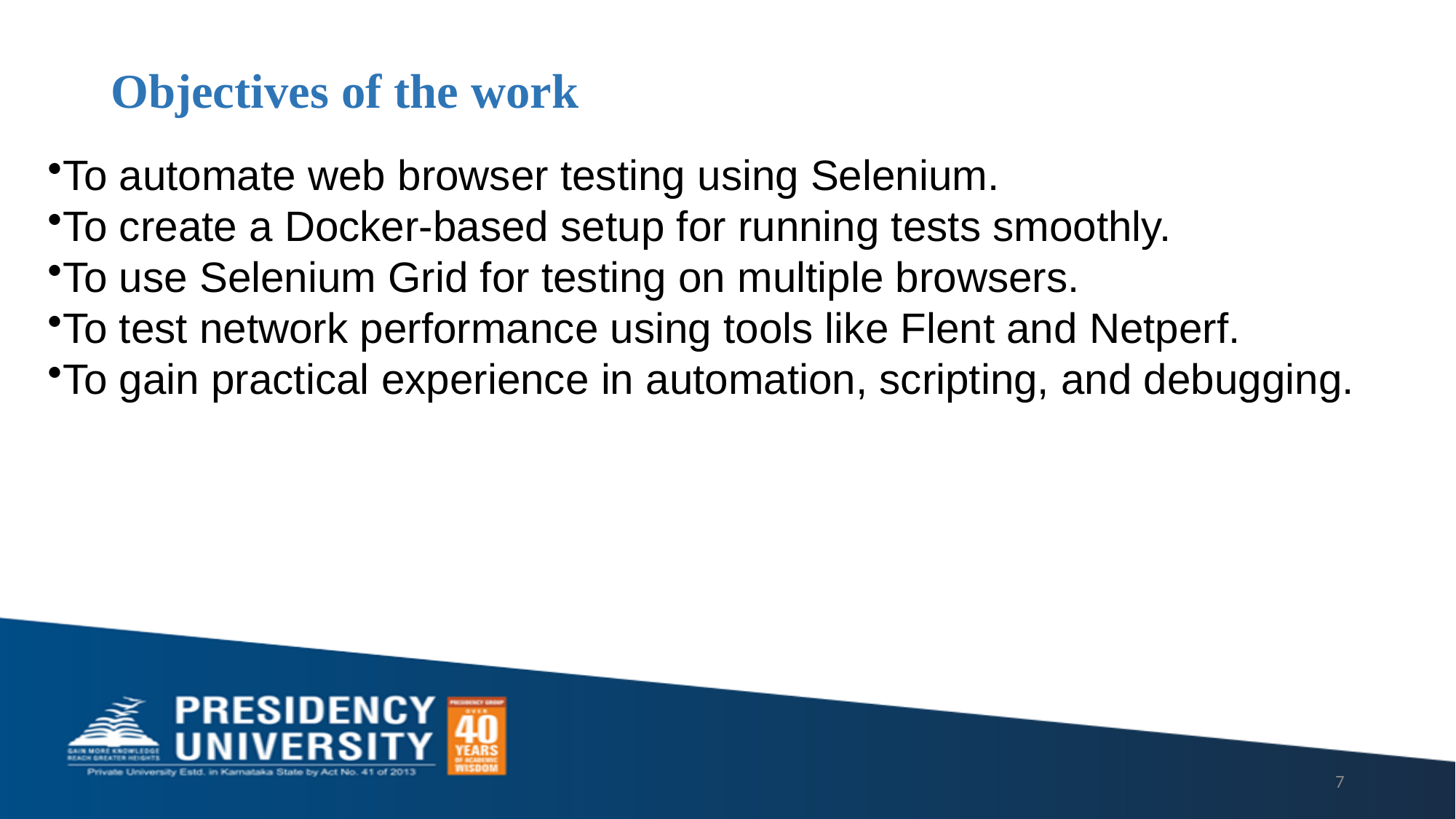

# Objectives of the work
To automate web browser testing using Selenium.
To create a Docker-based setup for running tests smoothly.
To use Selenium Grid for testing on multiple browsers.
To test network performance using tools like Flent and Netperf.
To gain practical experience in automation, scripting, and debugging.
7